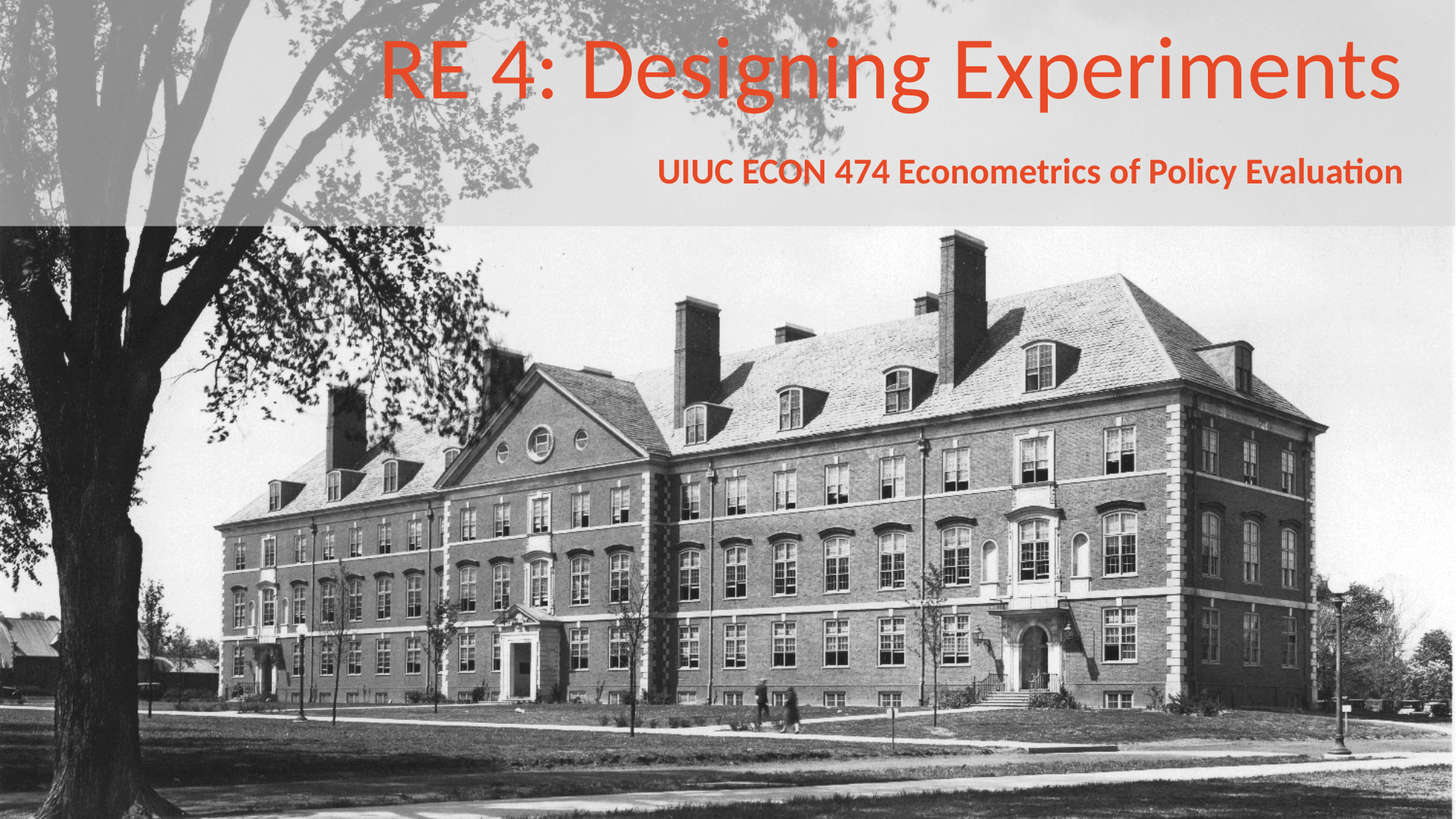

# RE 4: Designing Experiments
UIUC ECON 474 Econometrics of Policy Evaluation